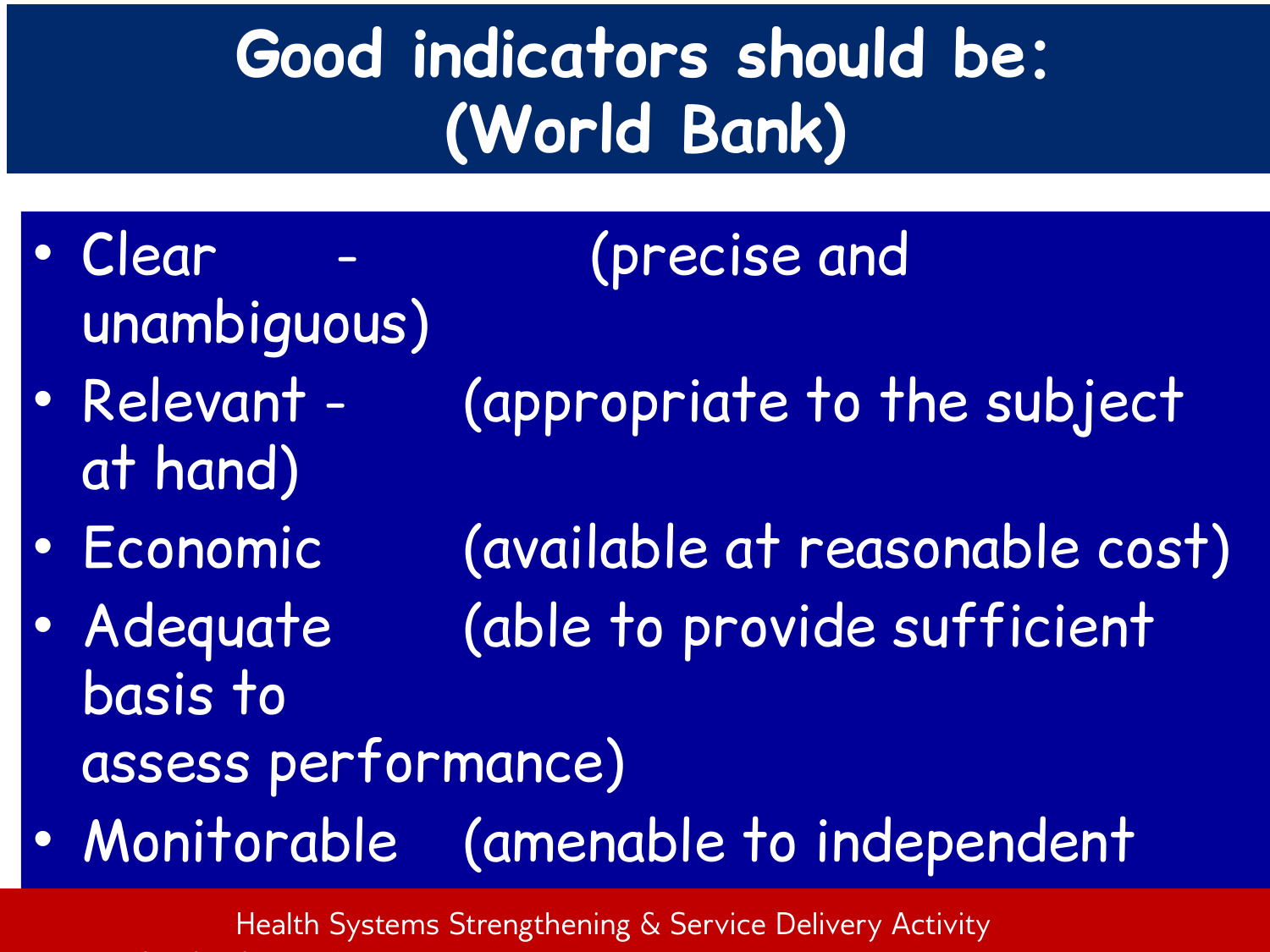

# Good indicators should be: (World Bank)
Clear 	-		(precise and unambiguous)
Relevant - 	(appropriate to the subject at hand)
Economic 	(available at reasonable cost)
Adequate 	(able to provide sufficient basis to 							assess performance)
Monitorable 	(amenable to independent 										validation)